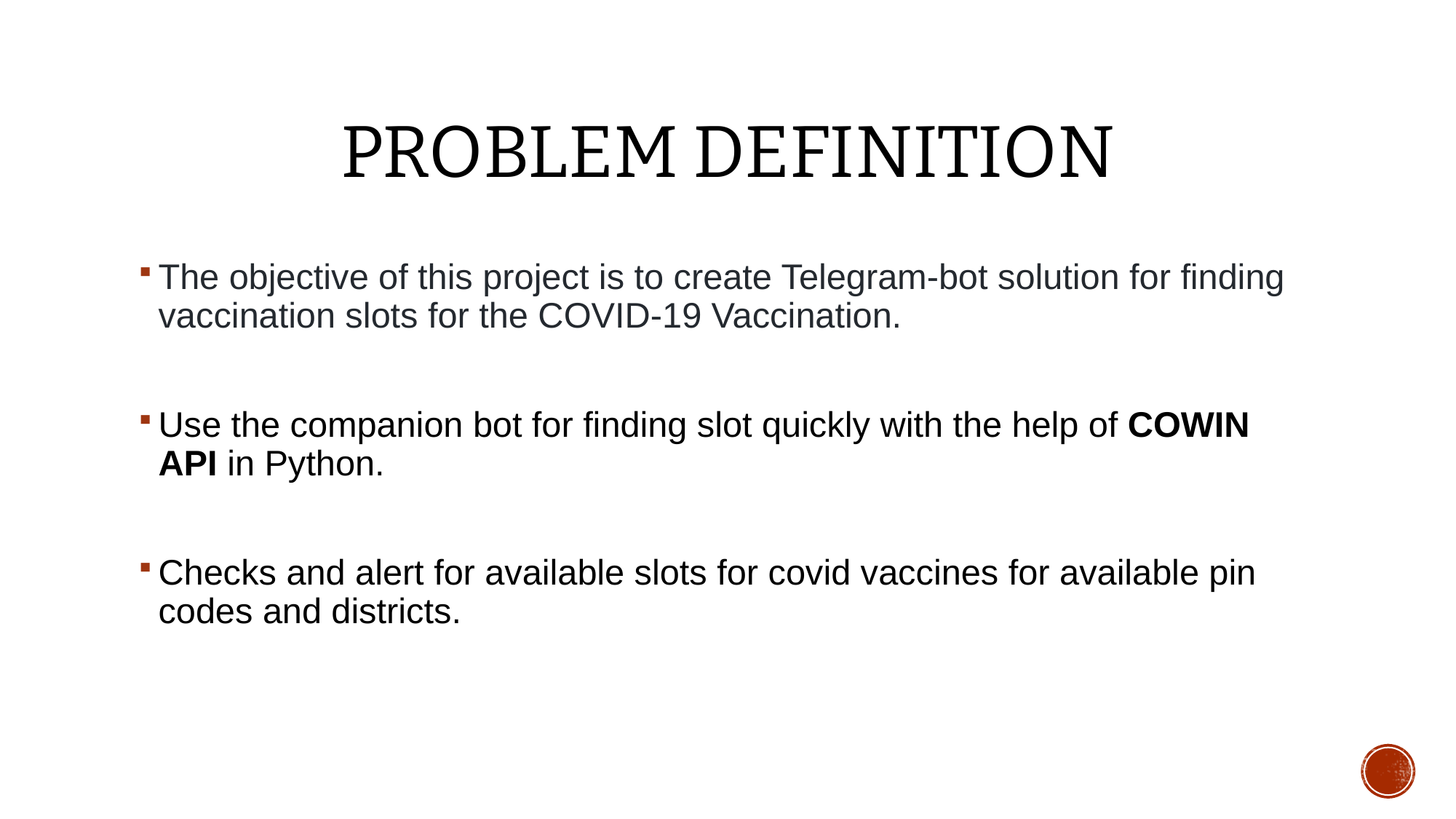

# Problem Definition
The objective of this project is to create Telegram-bot solution for finding vaccination slots for the COVID-19 Vaccination.

Use the companion bot for finding slot quickly with the help of COWIN API in Python.

Checks and alert for available slots for covid vaccines for available pin codes and districts.